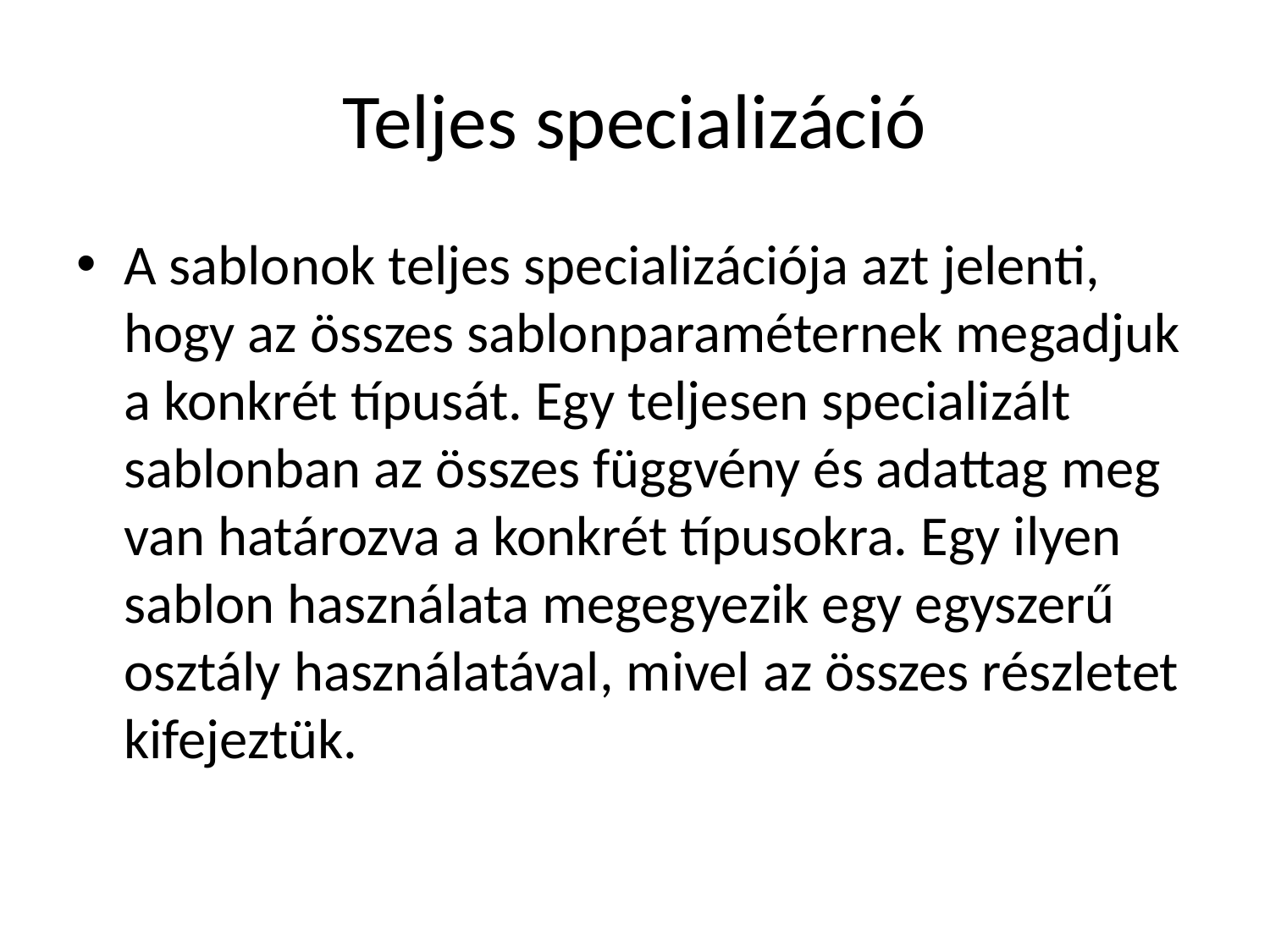

# Teljes specializáció
A sablonok teljes specializációja azt jelenti, hogy az összes sablonparaméternek megadjuk a konkrét típusát. Egy teljesen specializált sablonban az összes függvény és adattag meg van határozva a konkrét típusokra. Egy ilyen sablon használata megegyezik egy egyszerű osztály használatával, mivel az összes részletet kifejeztük.